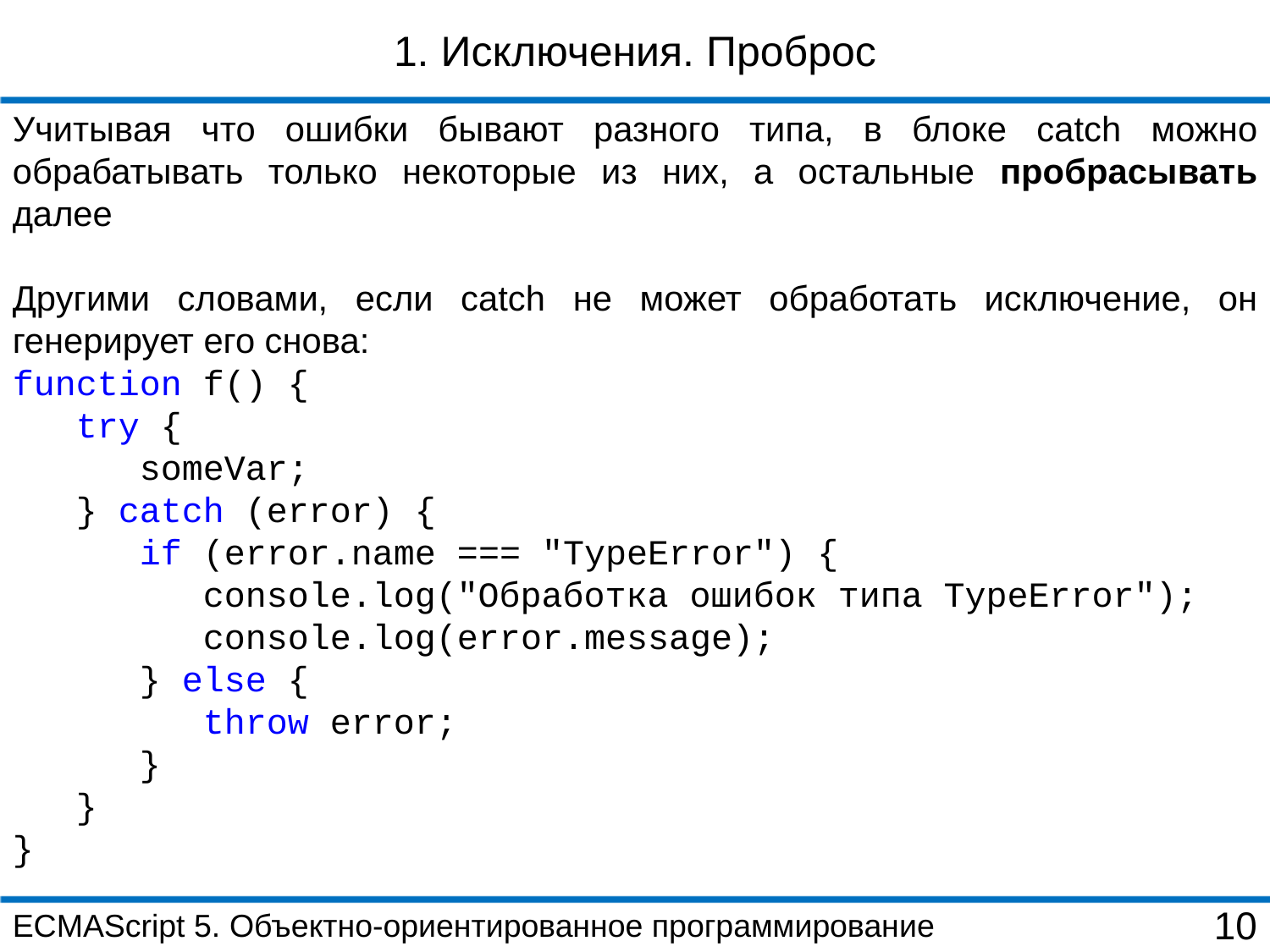

1. Исключения. Проброс
Учитывая что ошибки бывают разного типа, в блоке catch можно обрабатывать только некоторые из них, а остальные пробрасывать далее

Другими словами, если catch не может обработать исключение, он генерирует его снова:
function f() {
   try {
      someVar;
   } catch (error) {
      if (error.name === "TypeError") {
         console.log("Обработка ошибок типа TypeError");
         console.log(error.message);
      } else {
         throw error;
      }
   }
}
ECMAScript 5. Объектно-ориентированное программирование
10